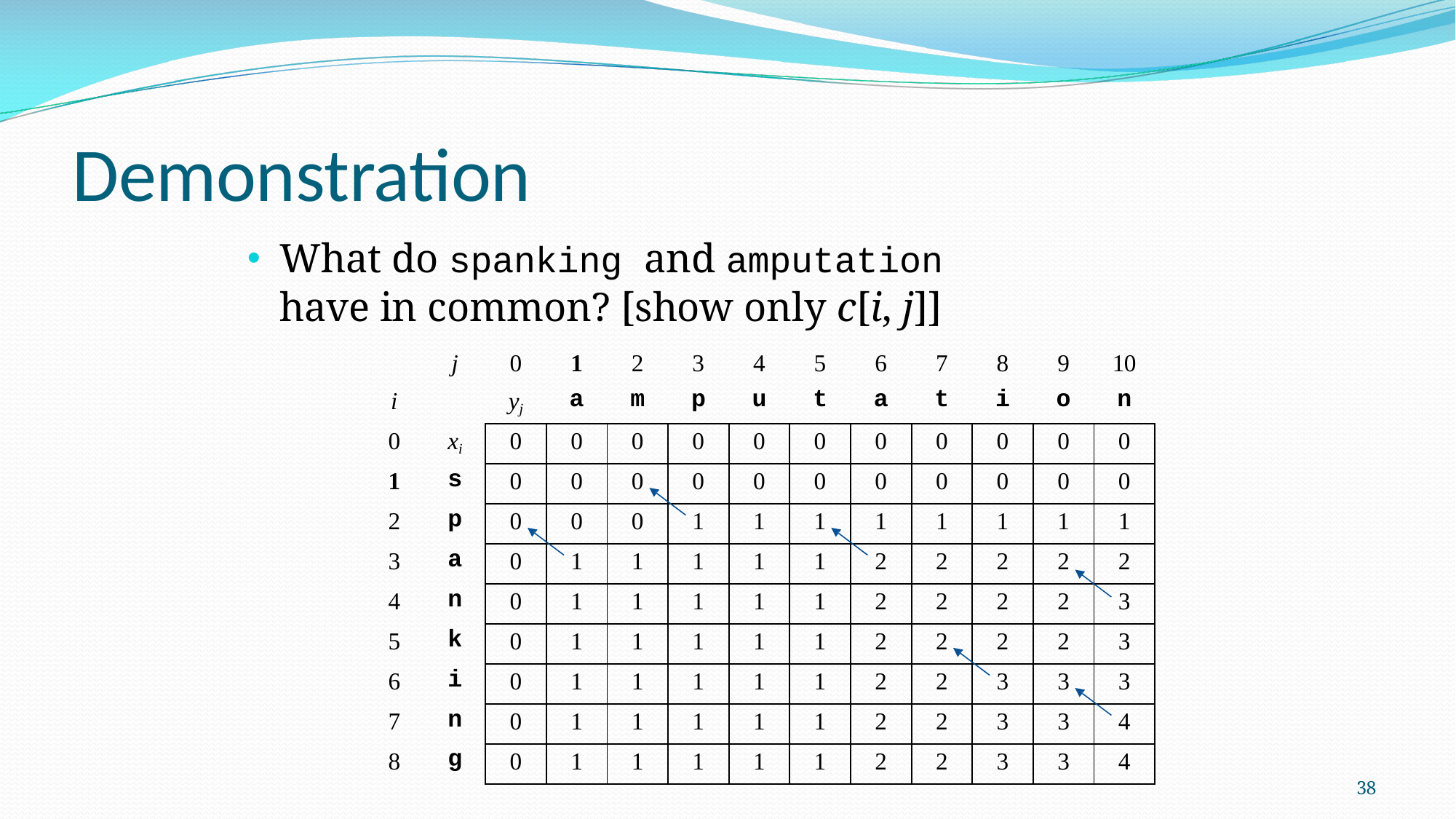

# Demonstration
What do spanking and amputation have in common? [show only c[i, j]]
|  | j | 0 | 1 | 2 | 3 | 4 | 5 | 6 | 7 | 8 | 9 | 10 |
| --- | --- | --- | --- | --- | --- | --- | --- | --- | --- | --- | --- | --- |
| i |  | yj | a | m | p | u | t | a | t | i | o | n |
| 0 | xi | 0 | 0 | 0 | 0 | 0 | 0 | 0 | 0 | 0 | 0 | 0 |
| 1 | s | 0 | 0 | 0 | 0 | 0 | 0 | 0 | 0 | 0 | 0 | 0 |
| 2 | p | 0 | 0 | 0 | 1 | 1 | 1 | 1 | 1 | 1 | 1 | 1 |
| 3 | a | 0 | 1 | 1 | 1 | 1 | 1 | 2 | 2 | 2 | 2 | 2 |
| 4 | n | 0 | 1 | 1 | 1 | 1 | 1 | 2 | 2 | 2 | 2 | 3 |
| 5 | k | 0 | 1 | 1 | 1 | 1 | 1 | 2 | 2 | 2 | 2 | 3 |
| 6 | i | 0 | 1 | 1 | 1 | 1 | 1 | 2 | 2 | 3 | 3 | 3 |
| 7 | n | 0 | 1 | 1 | 1 | 1 | 1 | 2 | 2 | 3 | 3 | 4 |
| 8 | g | 0 | 1 | 1 | 1 | 1 | 1 | 2 | 2 | 3 | 3 | 4 |

38